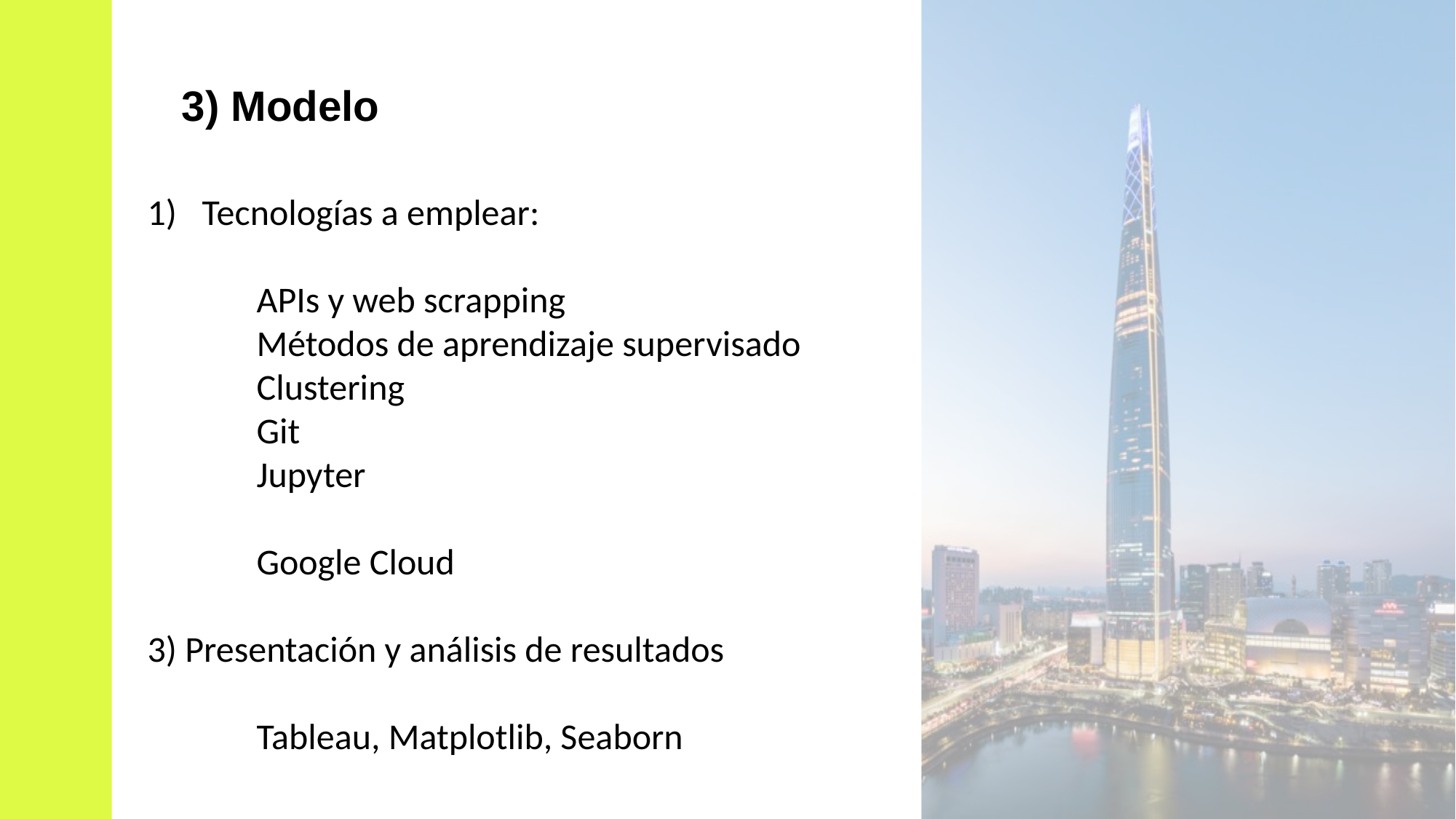

3) Modelo
Tecnologías a emplear:

	APIs y web scrapping
	Métodos de aprendizaje supervisado
	Clustering
	Git
	Jupyter

	Google Cloud

3) Presentación y análisis de resultados

	Tableau, Matplotlib, Seaborn